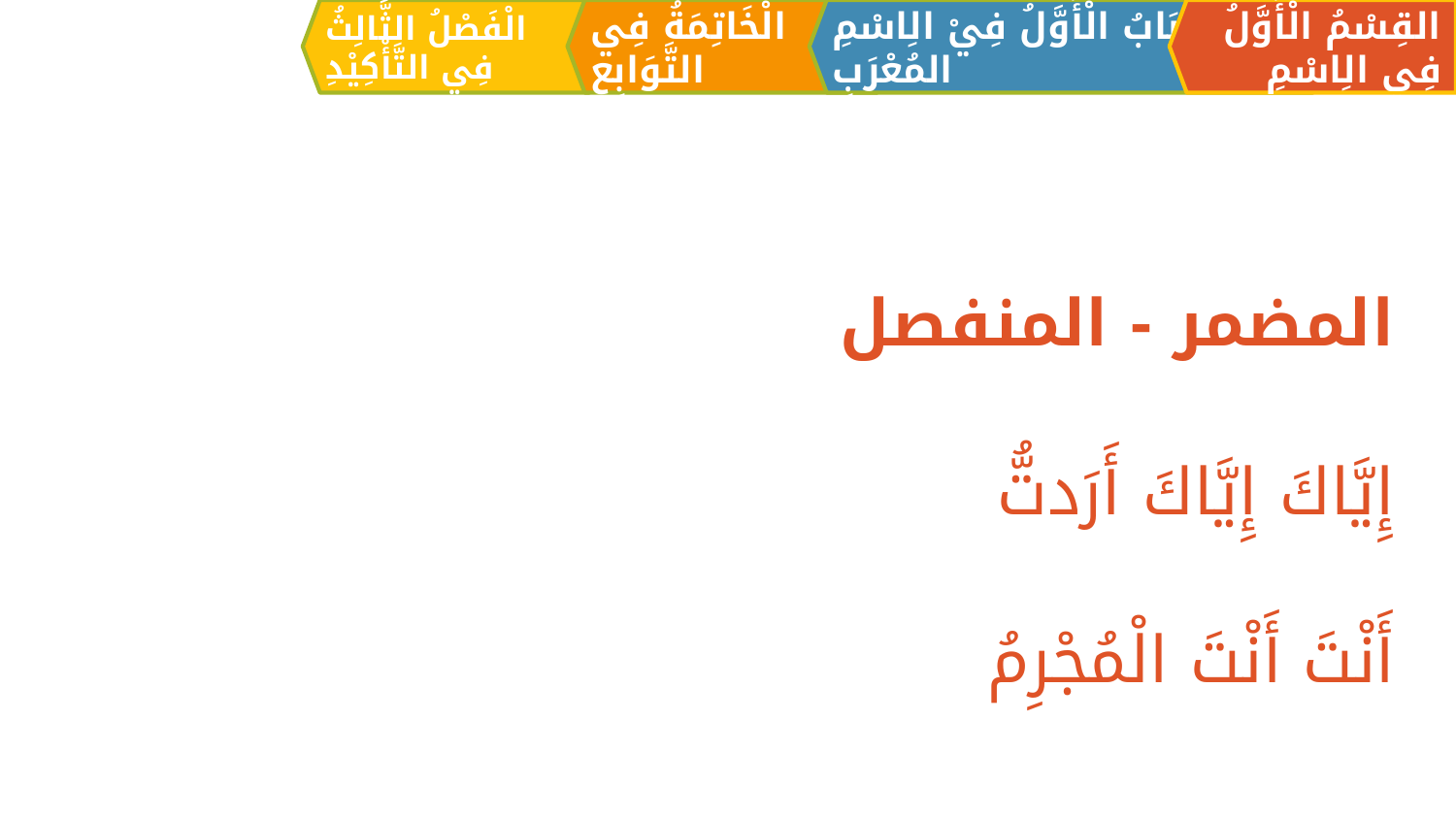

الْفَصْلُ الثَّالِثُ فِي التَّأْكِيْدِ
الْخَاتِمَةُ فِي التَّوَابِعِ
القِسْمُ الْأَوَّلُ فِي الِاسْمِ
اَلبَابُ الْأَوَّلُ فِيْ الِاسْمِ المُعْرَبِ
المضمر - المنفصل
	إِيَّاكَ إِيَّاكَ أَرَدتُّ
	أَنْتَ أَنْتَ الْمُجْرِمُ